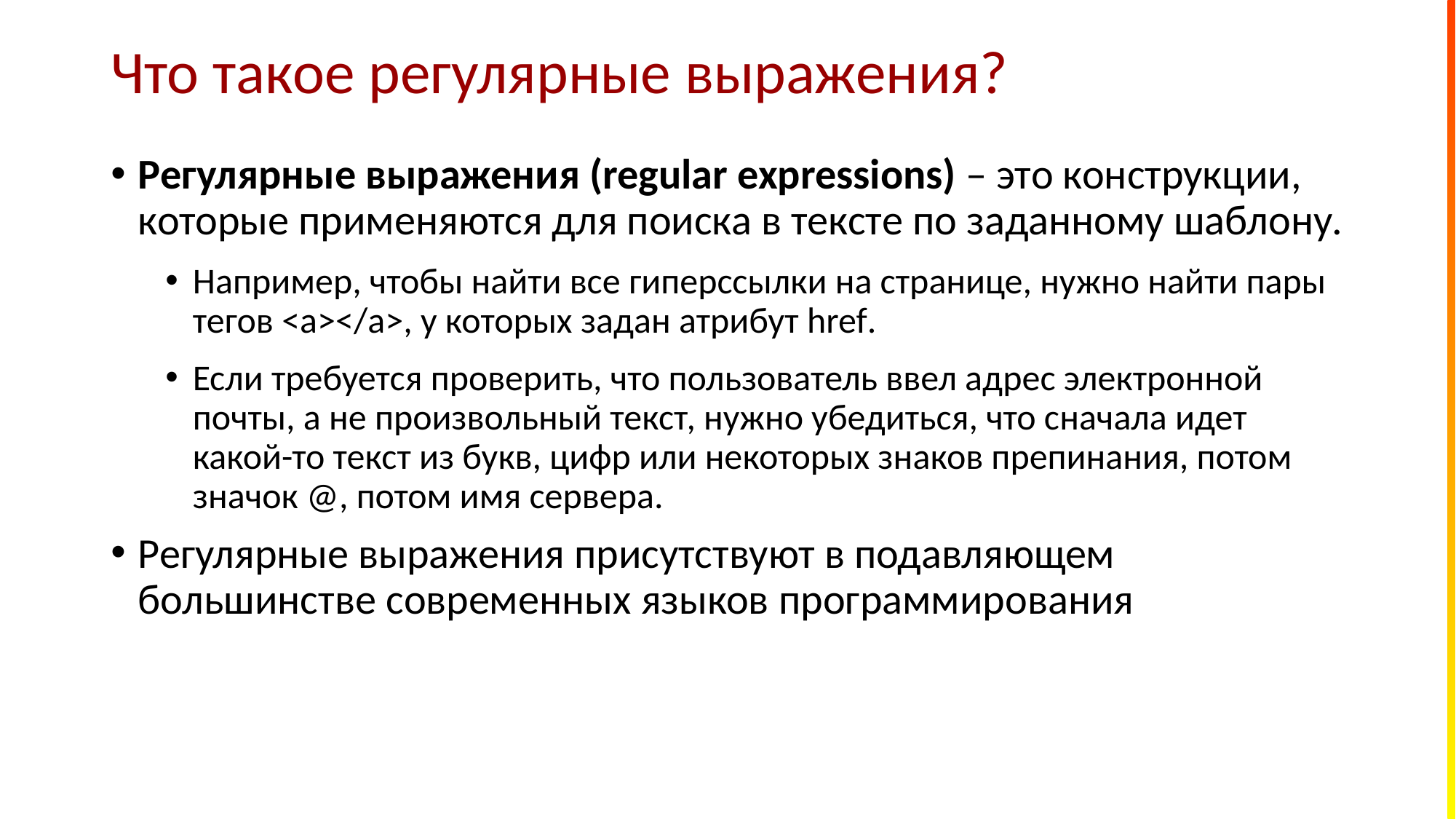

# Что такое регулярные выражения?
Регулярные выражения (regular expressions) – это конструкции, которые применяются для поиска в тексте по заданному шаблону.
Например, чтобы найти все гиперссылки на странице, нужно найти пары тегов <a></a>, у которых задан атрибут href.
Если требуется проверить, что пользователь ввел адрес электронной почты, а не произвольный текст, нужно убедиться, что сначала идет какой-то текст из букв, цифр или некоторых знаков препинания, потом значок @, потом имя сервера.
Регулярные выражения присутствуют в подавляющем большинстве современных языков программирования